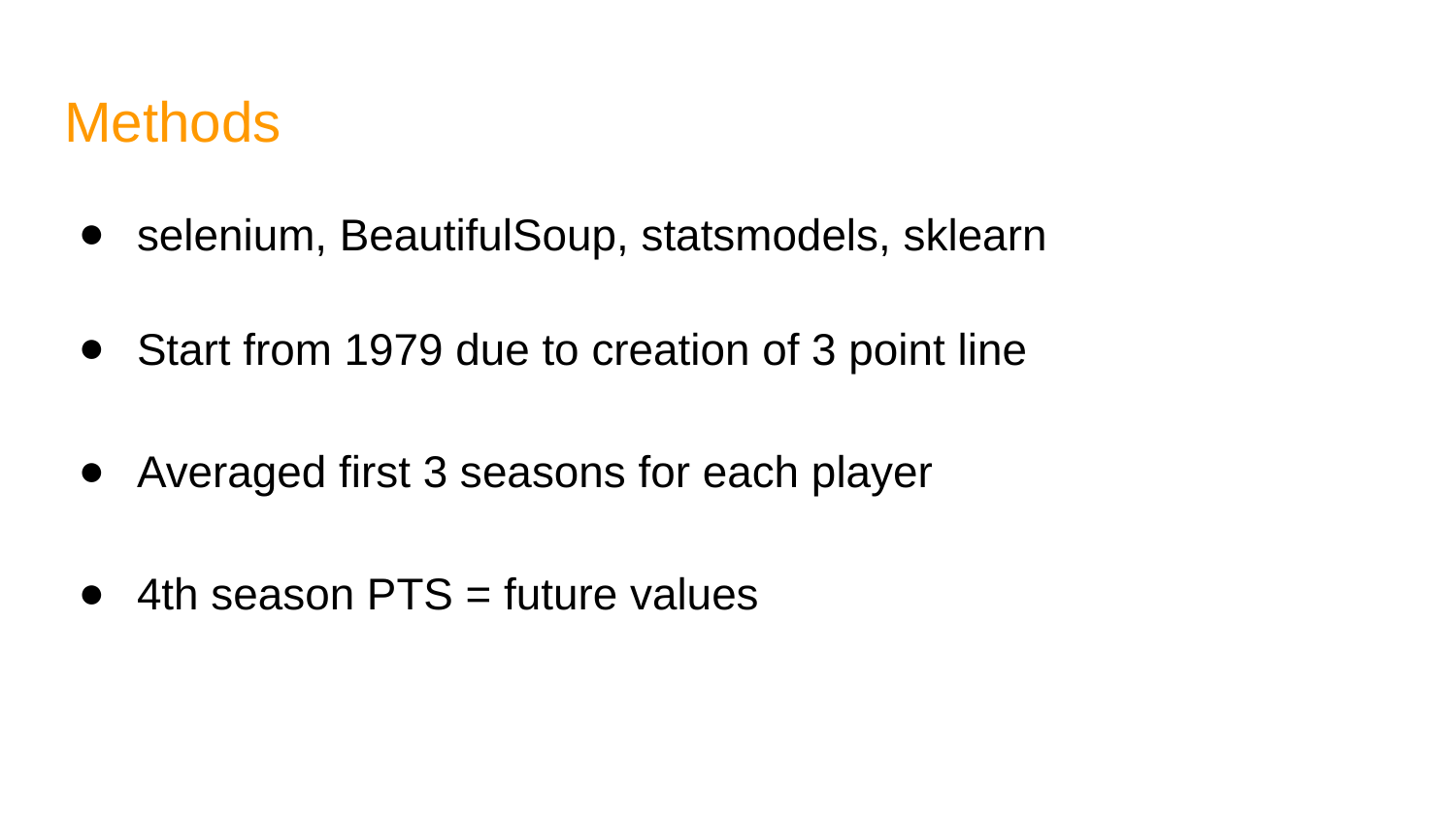

# Methods
selenium, BeautifulSoup, statsmodels, sklearn
Start from 1979 due to creation of 3 point line
Averaged first 3 seasons for each player
4th season PTS = future values